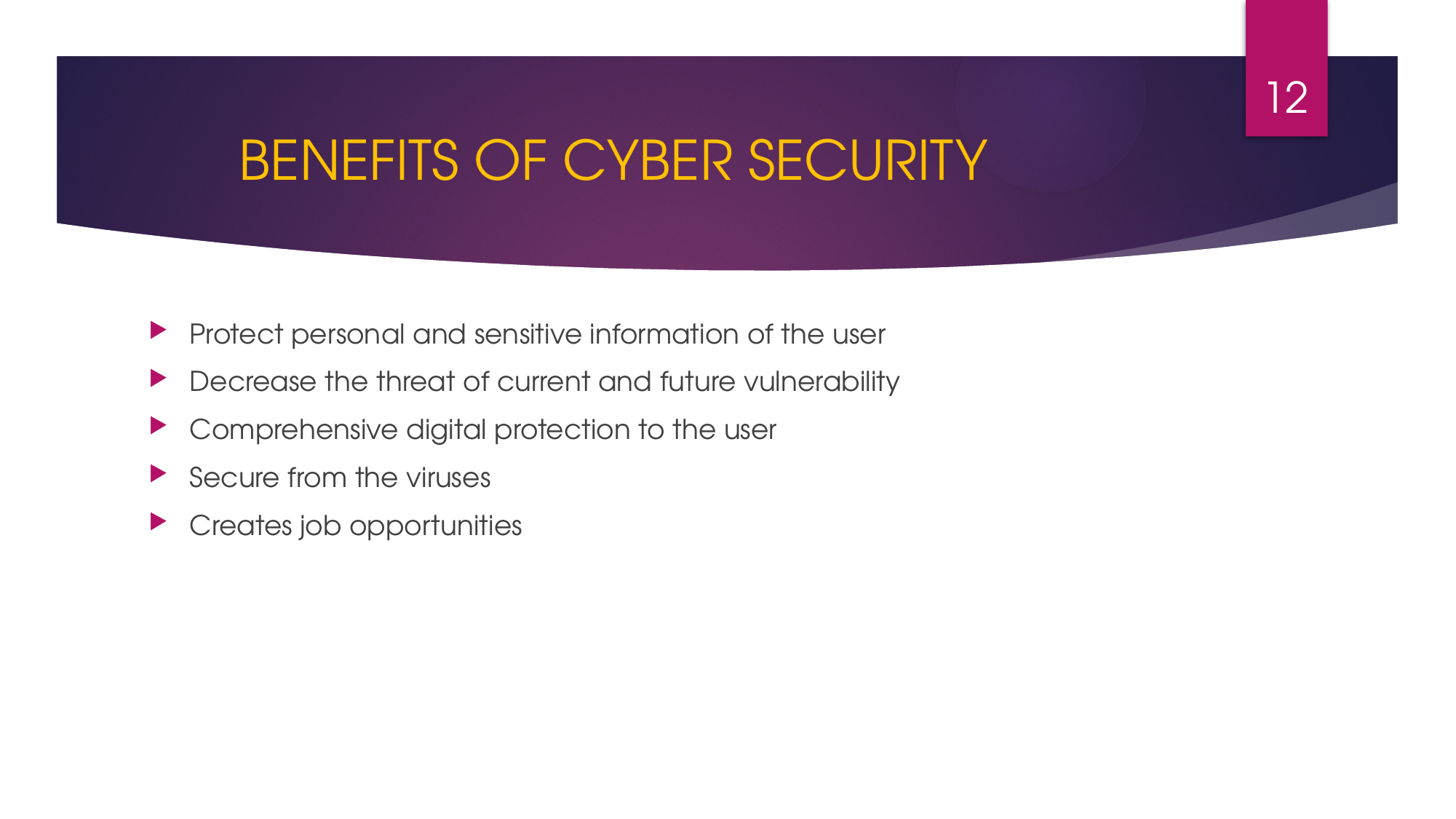

12
# BENEFITS OF CYBER SECURITY
Protect personal and sensitive information of the user
Decrease the threat of current and future vulnerability
Comprehensive digital protection to the user
Secure from the viruses
Creates job opportunities